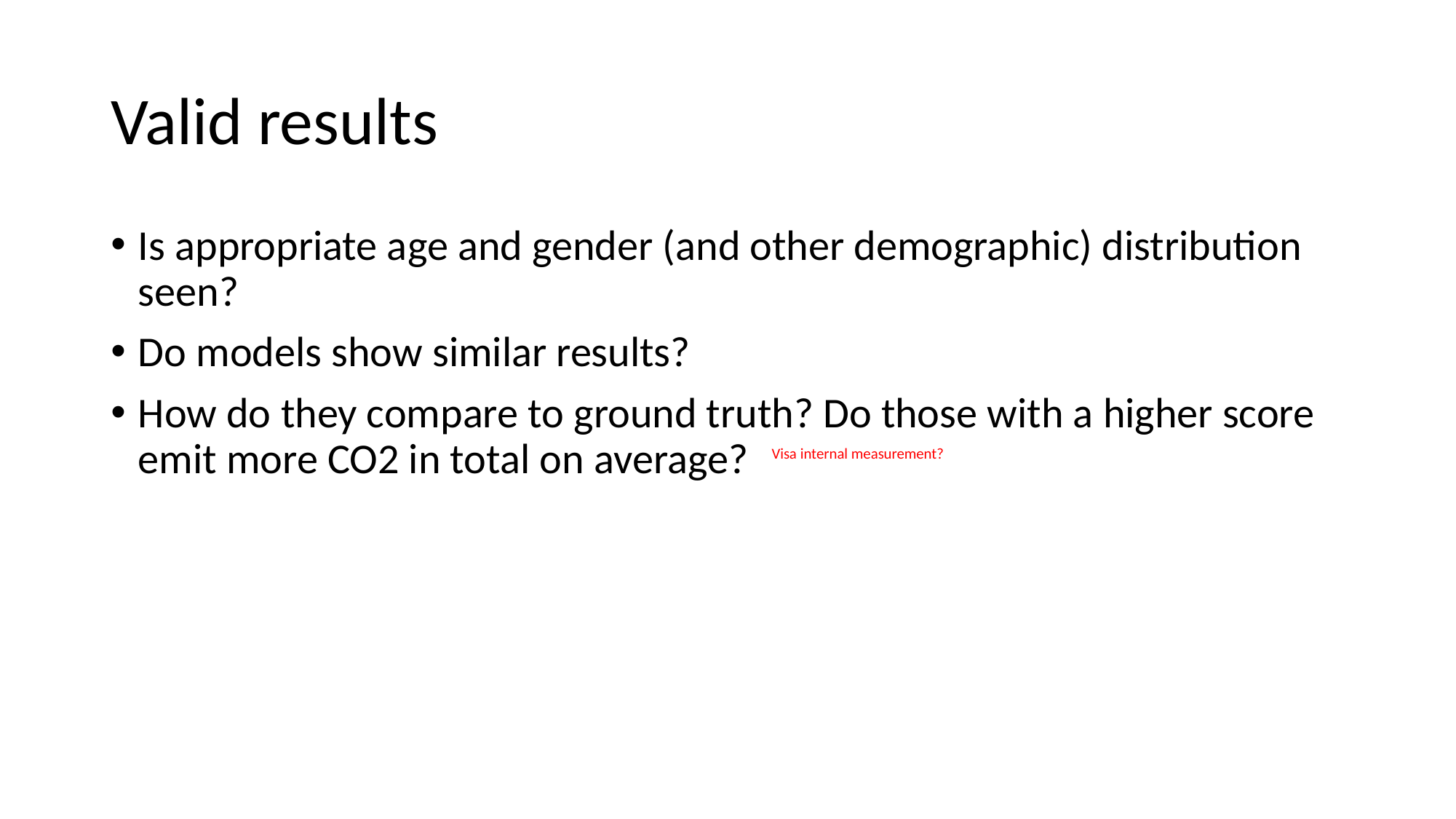

# Valid results
Is appropriate age and gender (and other demographic) distribution seen?
Do models show similar results?
How do they compare to ground truth? Do those with a higher score emit more CO2 in total on average?

Visa internal measurement?